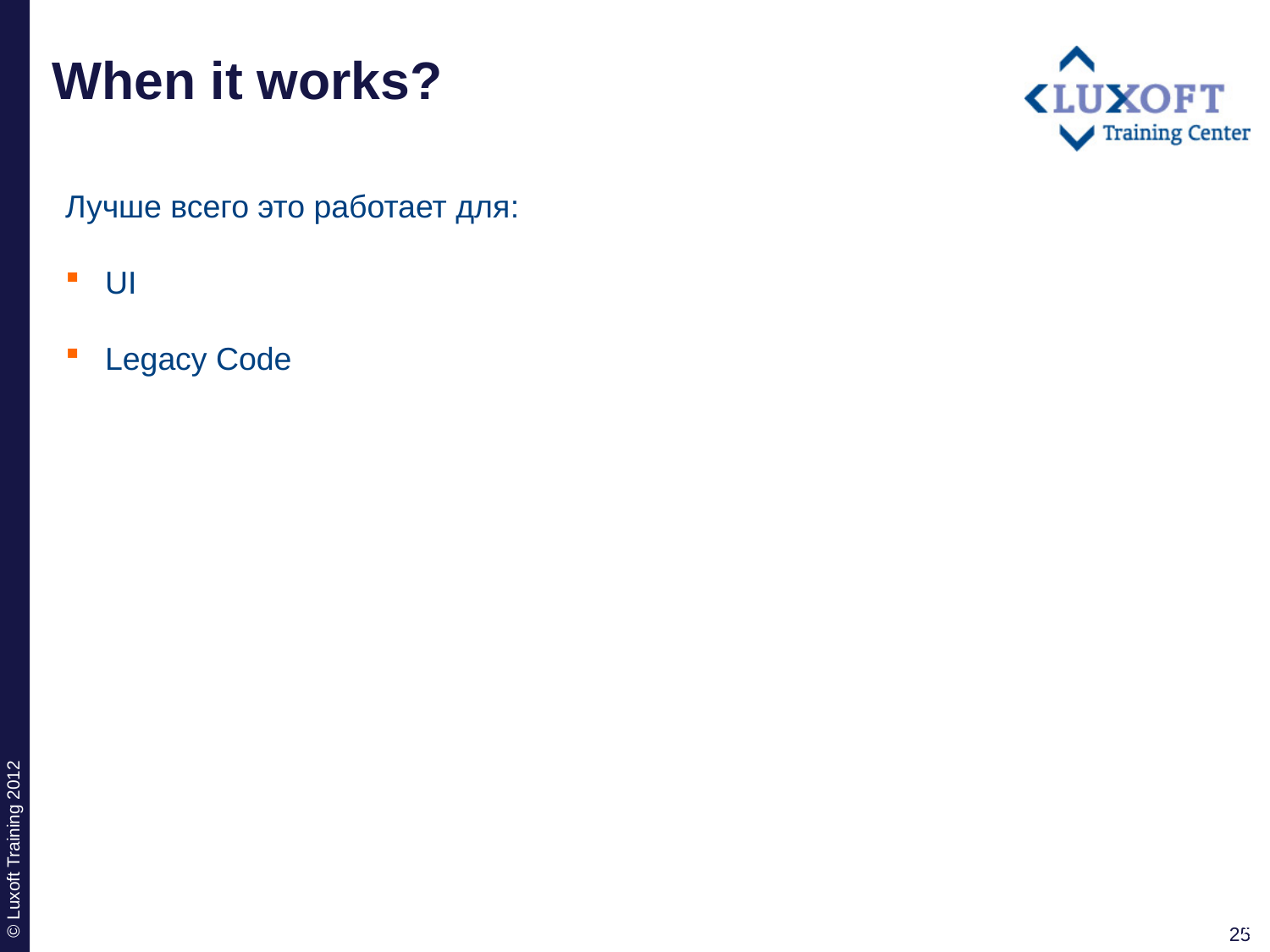

# When it works?
Лучше всего это работает для:

UI

Legacy Code